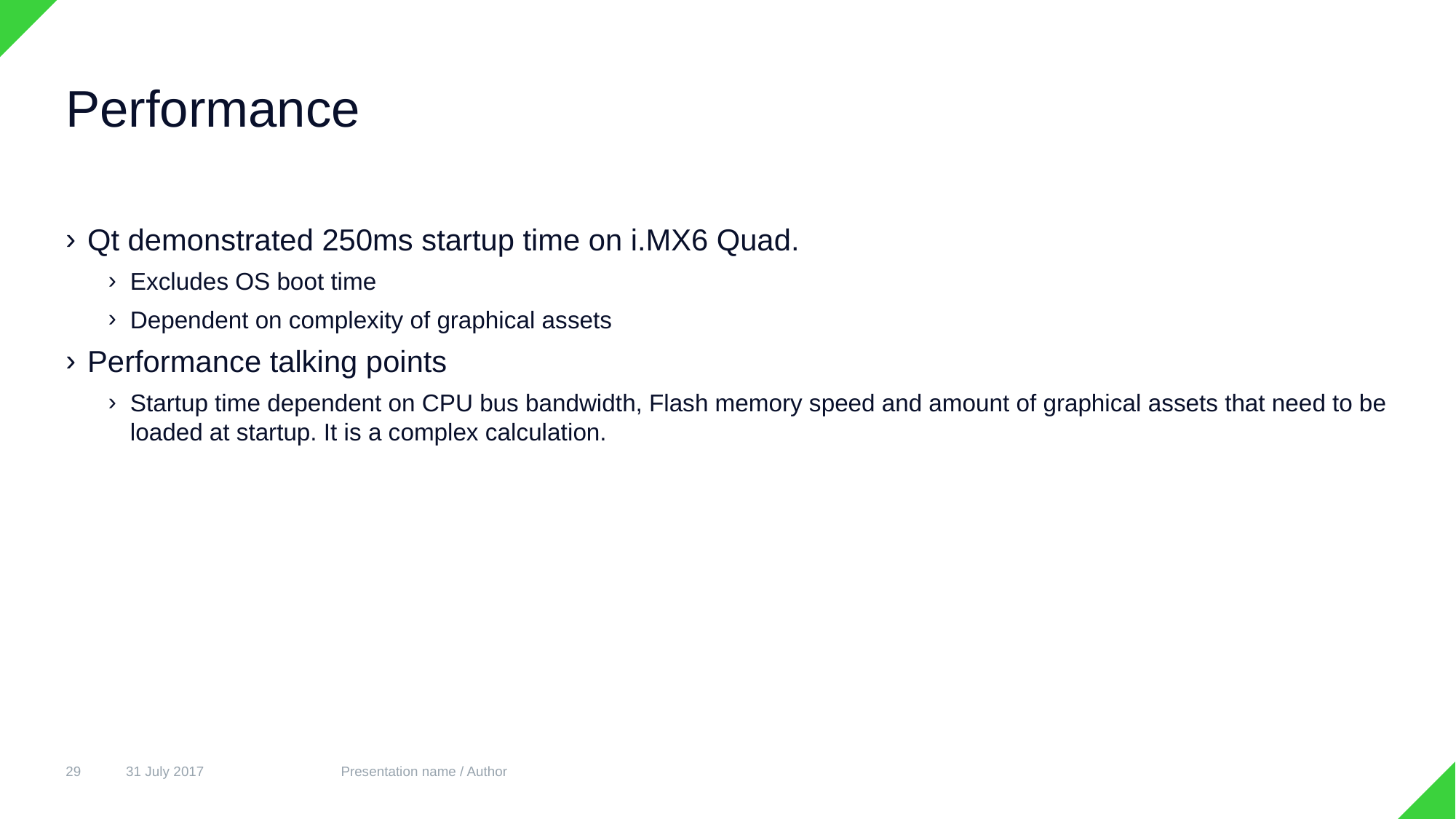

# Performance
Qt demonstrated 250ms startup time on i.MX6 Quad.
Excludes OS boot time
Dependent on complexity of graphical assets
Performance talking points
Startup time dependent on CPU bus bandwidth, Flash memory speed and amount of graphical assets that need to be loaded at startup. It is a complex calculation.
29
31 July 2017
Presentation name / Author